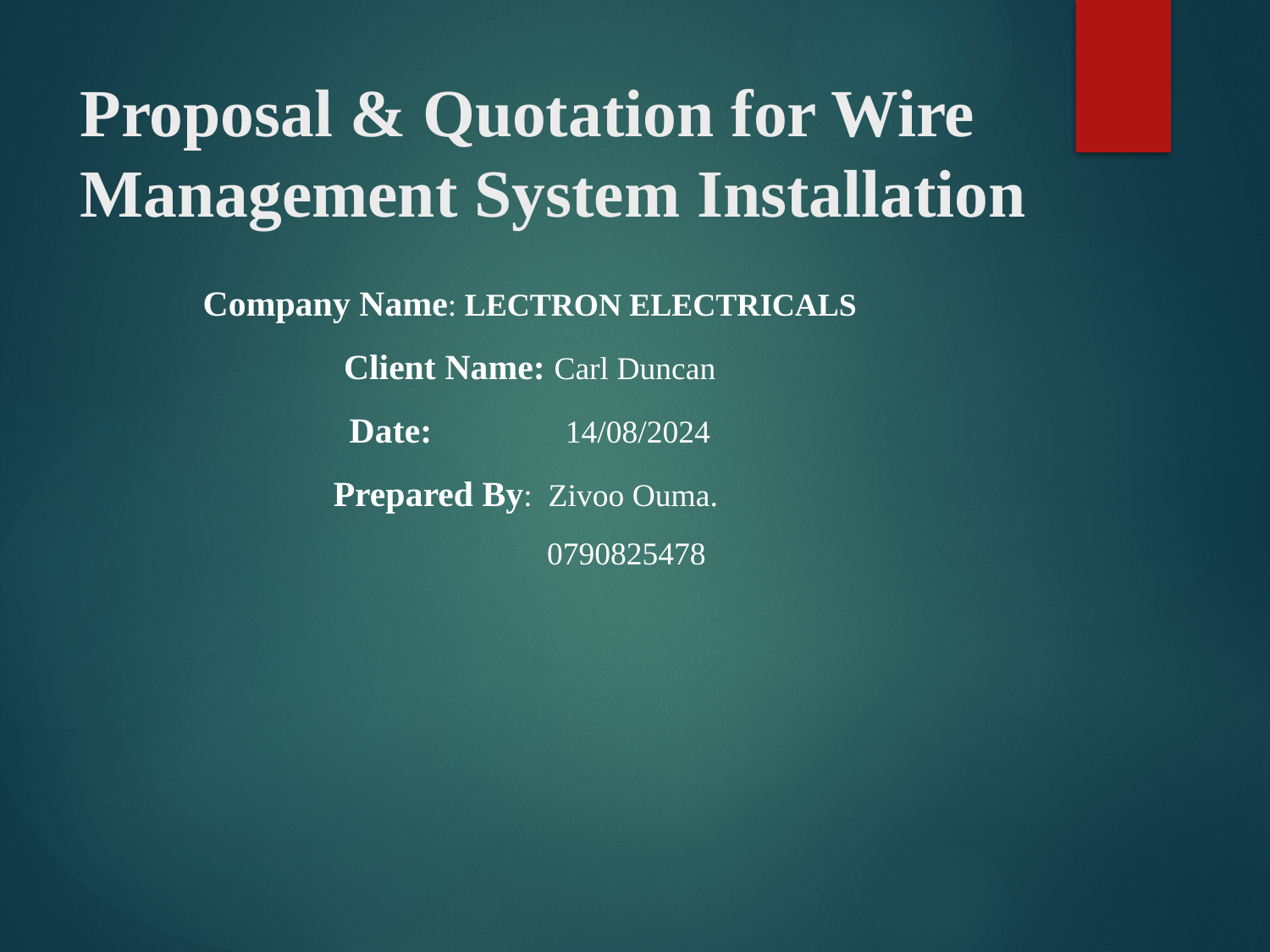

# Proposal & Quotation for Wire Management System Installation
Company Name: LECTRON ELECTRICALS
Client Name: Carl Duncan
Date:               14/08/2024
Prepared By:  Zivoo Ouma.
                        0790825478